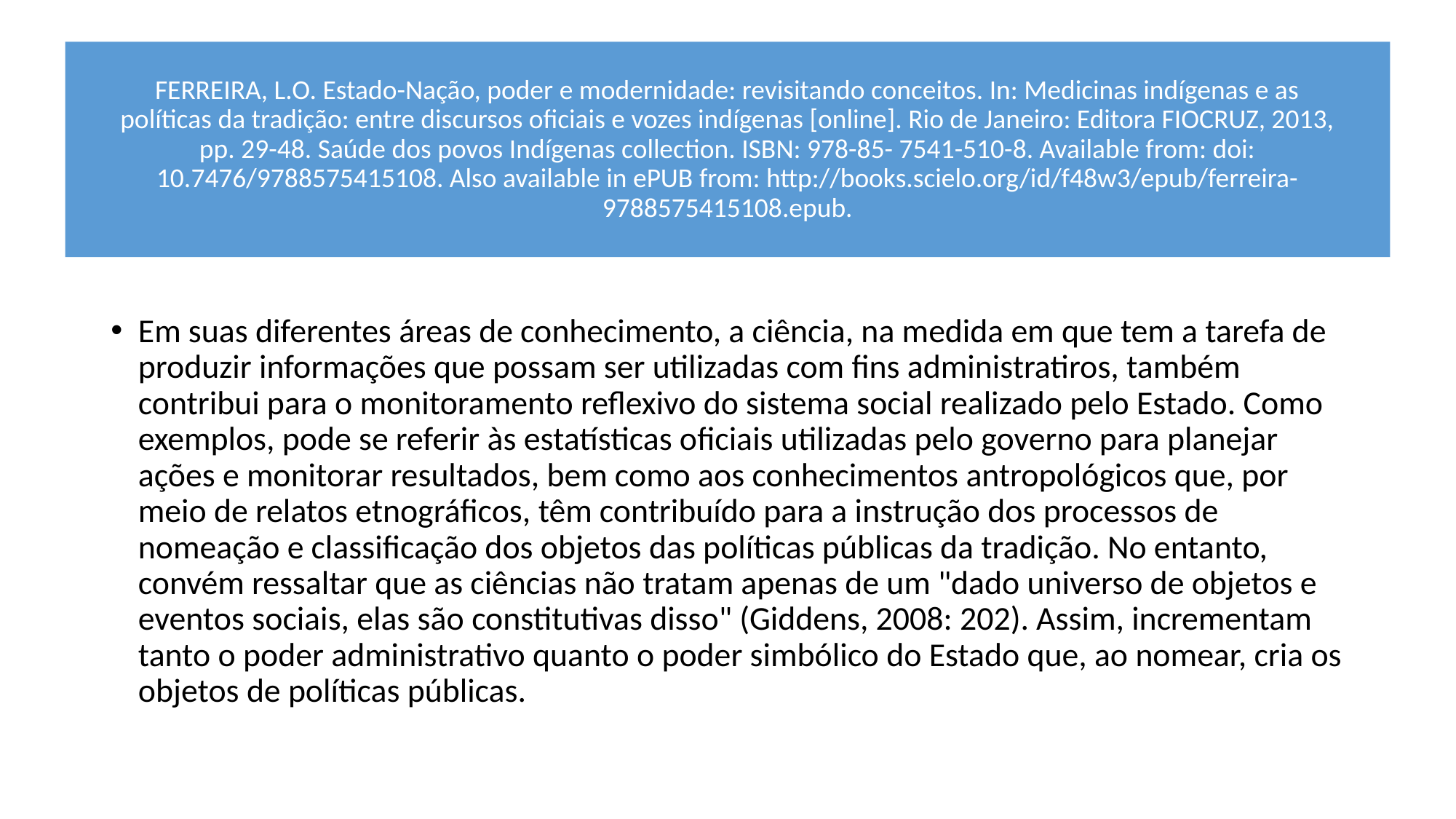

# FERREIRA, L.O. Estado-Nação, poder e modernidade: revisitando conceitos. In: Medicinas indígenas e as políticas da tradição: entre discursos oficiais e vozes indígenas [online]. Rio de Janeiro: Editora FIOCRUZ, 2013, pp. 29-48. Saúde dos povos Indígenas collection. ISBN: 978-85- 7541-510-8. Available from: doi: 10.7476/9788575415108. Also available in ePUB from: http://books.scielo.org/id/f48w3/epub/ferreira-9788575415108.epub.
Em suas diferentes áreas de conhecimento, a ciência, na medida em que tem a tarefa de produzir informações que possam ser utilizadas com fins administratiros, também contribui para o monitoramento reflexivo do sistema social realizado pelo Estado. Como exemplos, pode se referir às estatísticas oficiais utilizadas pelo governo para planejar ações e monitorar resultados, bem como aos conhecimentos antropológicos que, por meio de relatos etnográficos, têm contribuído para a instrução dos processos de nomeação e classificação dos objetos das políticas públicas da tradição. No entanto, convém ressaltar que as ciências não tratam apenas de um "dado universo de objetos e eventos sociais, elas são constitutivas disso" (Giddens, 2008: 202). Assim, incrementam tanto o poder administrativo quanto o poder simbólico do Estado que, ao nomear, cria os objetos de políticas públicas.